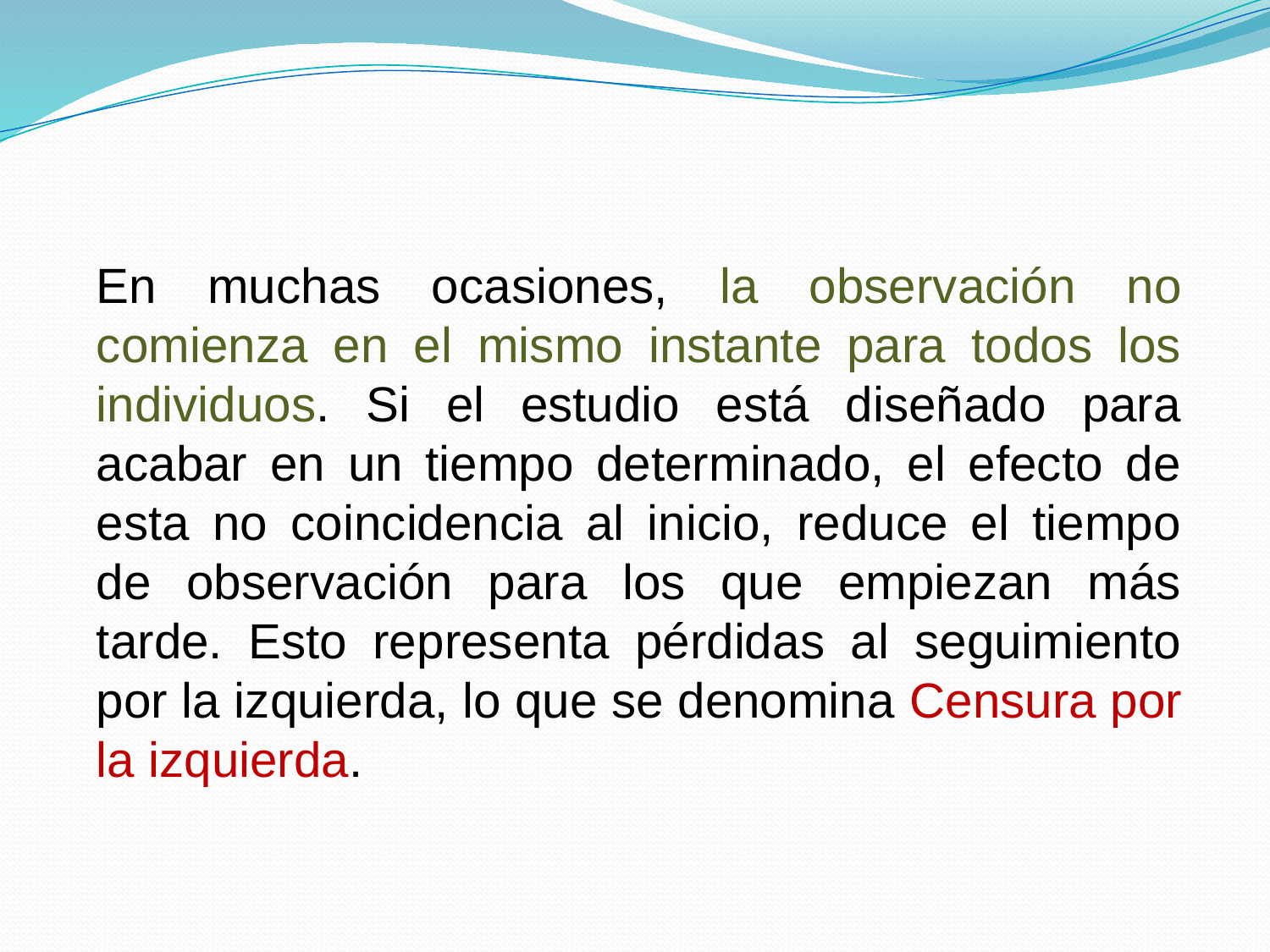

En muchas ocasiones, la observación no comienza en el mismo instante para todos los individuos. Si el estudio está diseñado para acabar en un tiempo determinado, el efecto de esta no coincidencia al inicio, reduce el tiempo de observación para los que empiezan más tarde. Esto representa pérdidas al seguimiento por la izquierda, lo que se denomina Censura por la izquierda.